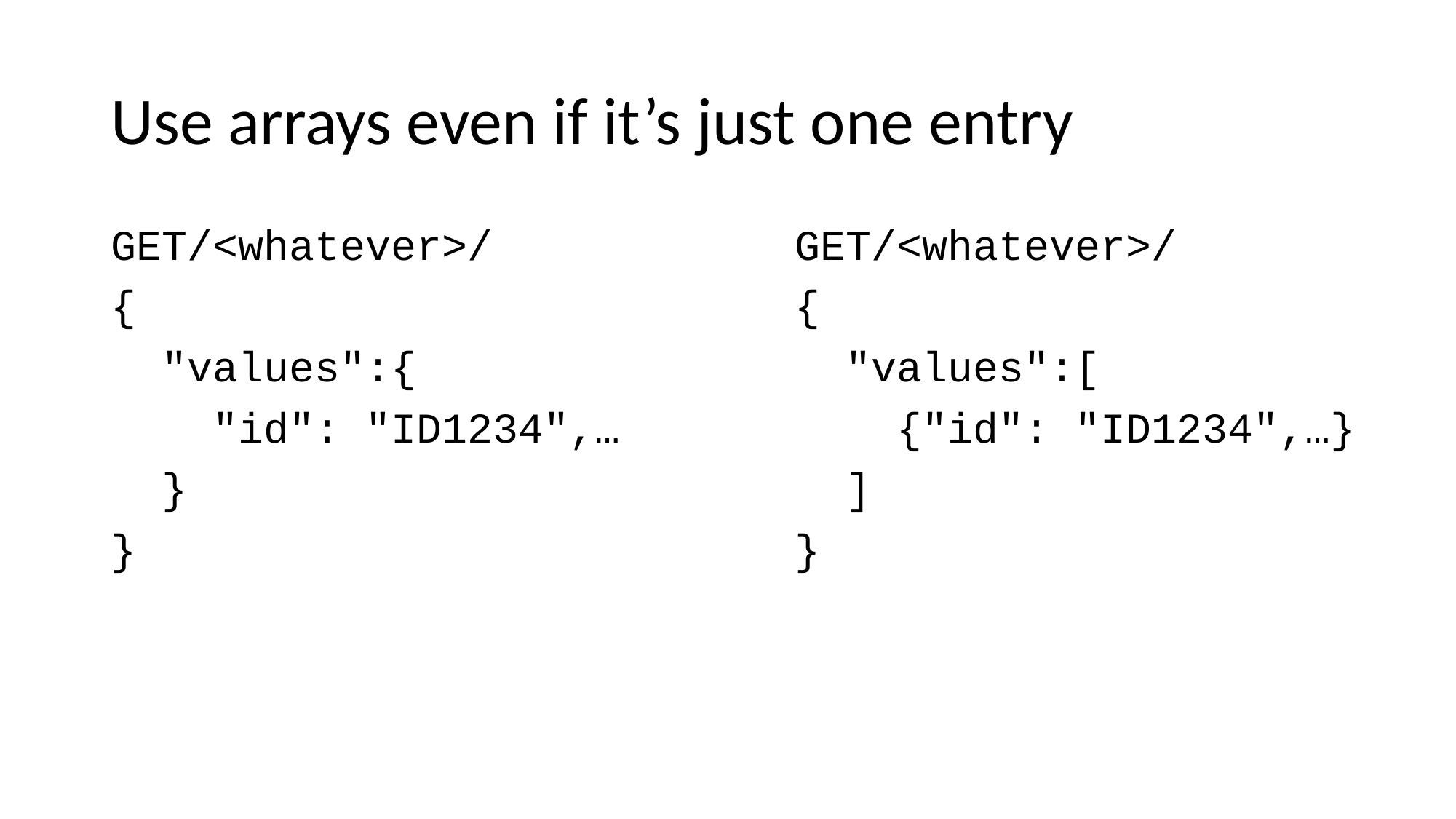

# Use arrays even if it’s just one entry
GET/<whatever>/
{
  "values":{
    "id": "ID1234",…
  }
}
GET/<whatever>/
{
  "values":[
    {"id": "ID1234",…}
  ]
}